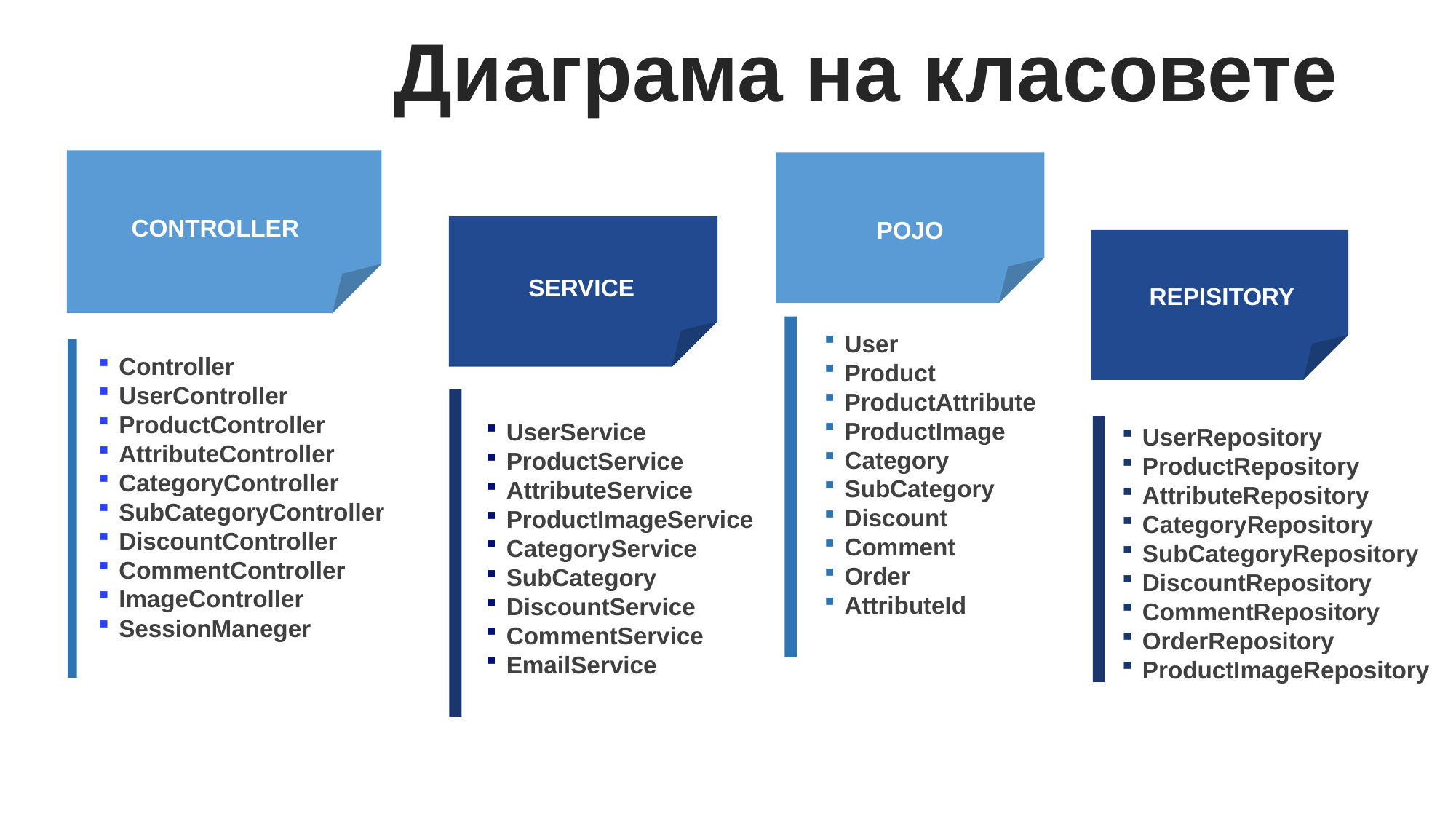

Диаграма на класовете

CONTROLLER
POJO

SERVICE
REPISITORY

User
Product
ProductAttribute
ProductImage
Category
SubCategory
Discount
Comment
Order
AttributeId

Controller
UserController
ProductController
AttributeController
CategoryController
SubCategoryController
DiscountController
CommentController
ImageController
SessionManeger

UserService
ProductService
AttributeService
ProductImageService
CategoryService
SubCategory
DiscountService
CommentService
EmailService

UserRepository
ProductRepository
AttributeRepository
CategoryRepository
SubCategoryRepository
DiscountRepository
CommentRepository
OrderRepository
ProductImageRepository

DAO